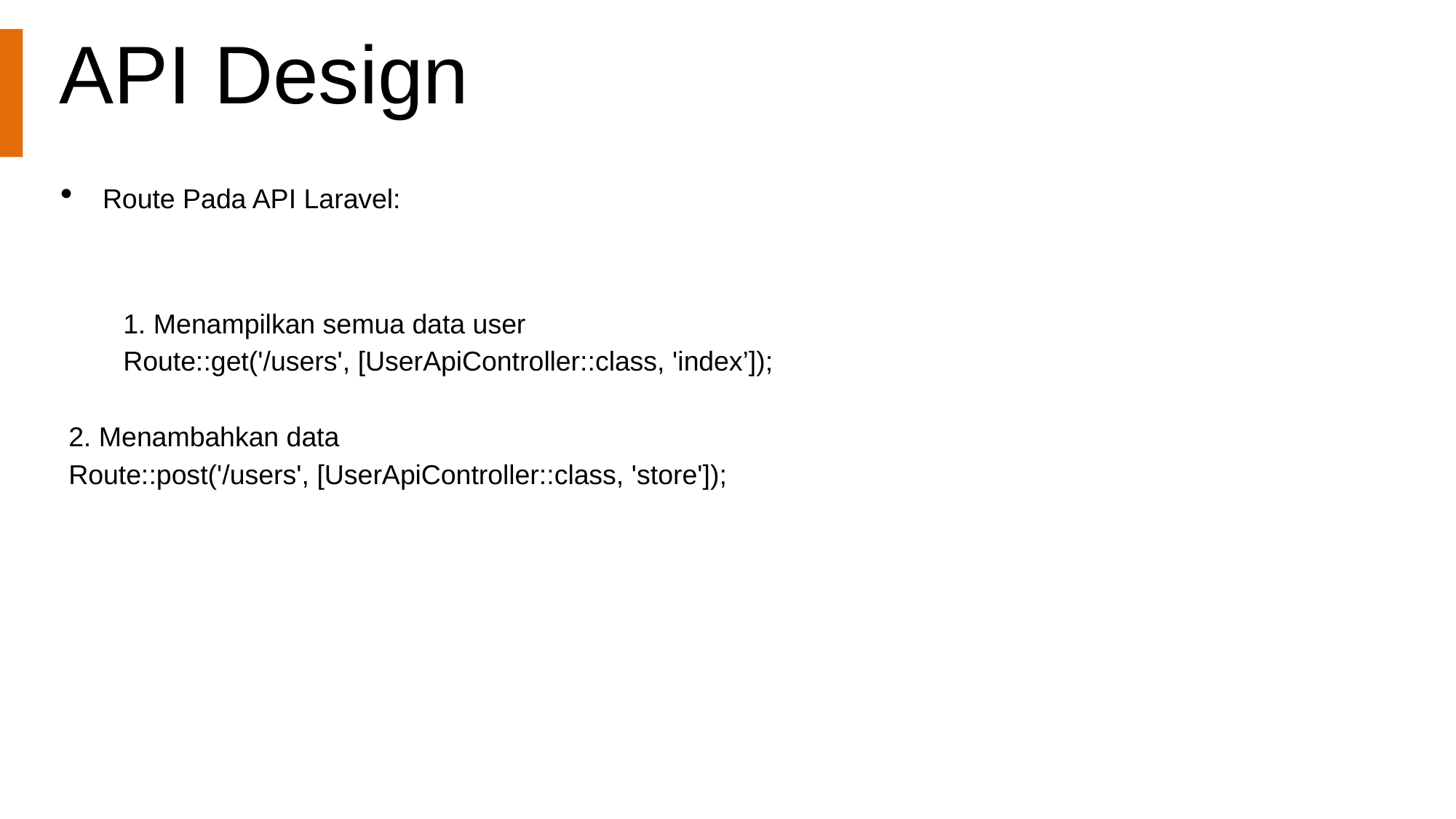

API Design
Route Pada API Laravel:
	1. Menampilkan semua data user
	Route::get('/users', [UserApiController::class, 'index’]);

 	2. Menambahkan data
Route::post('/users', [UserApiController::class, 'store']);